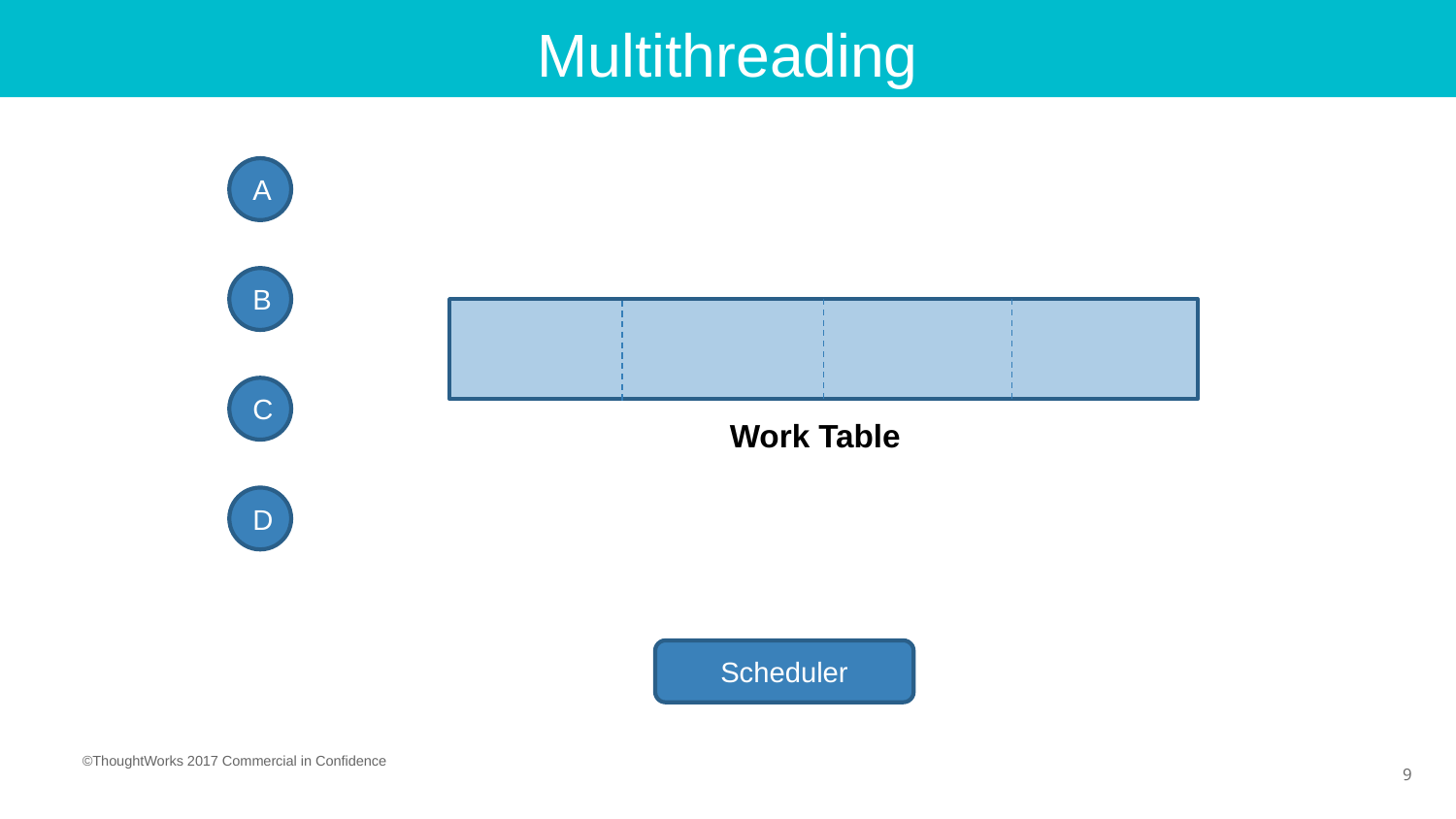

# Multithreading
A
B

C
Work Table
D
Scheduler
9